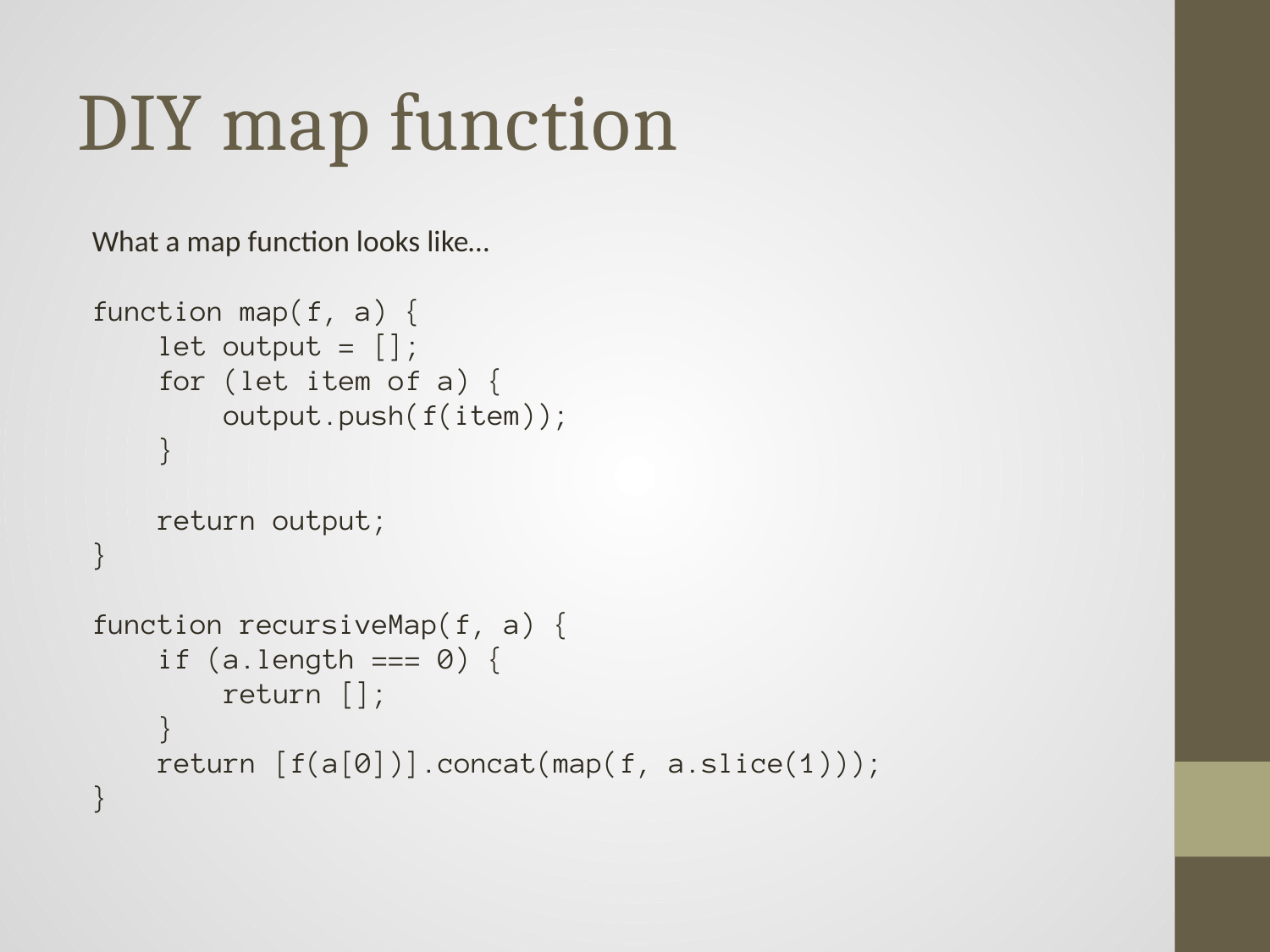

# DIY map function
What a map function looks like…

function map(f, a) {
    let output = [];
    for (let item of a) {
        output.push(f(item));
    }

    return output;
}

function recursiveMap(f, a) {
    if (a.length === 0) {
        return [];
    }
    return [f(a[0])].concat(map(f, a.slice(1)));
}